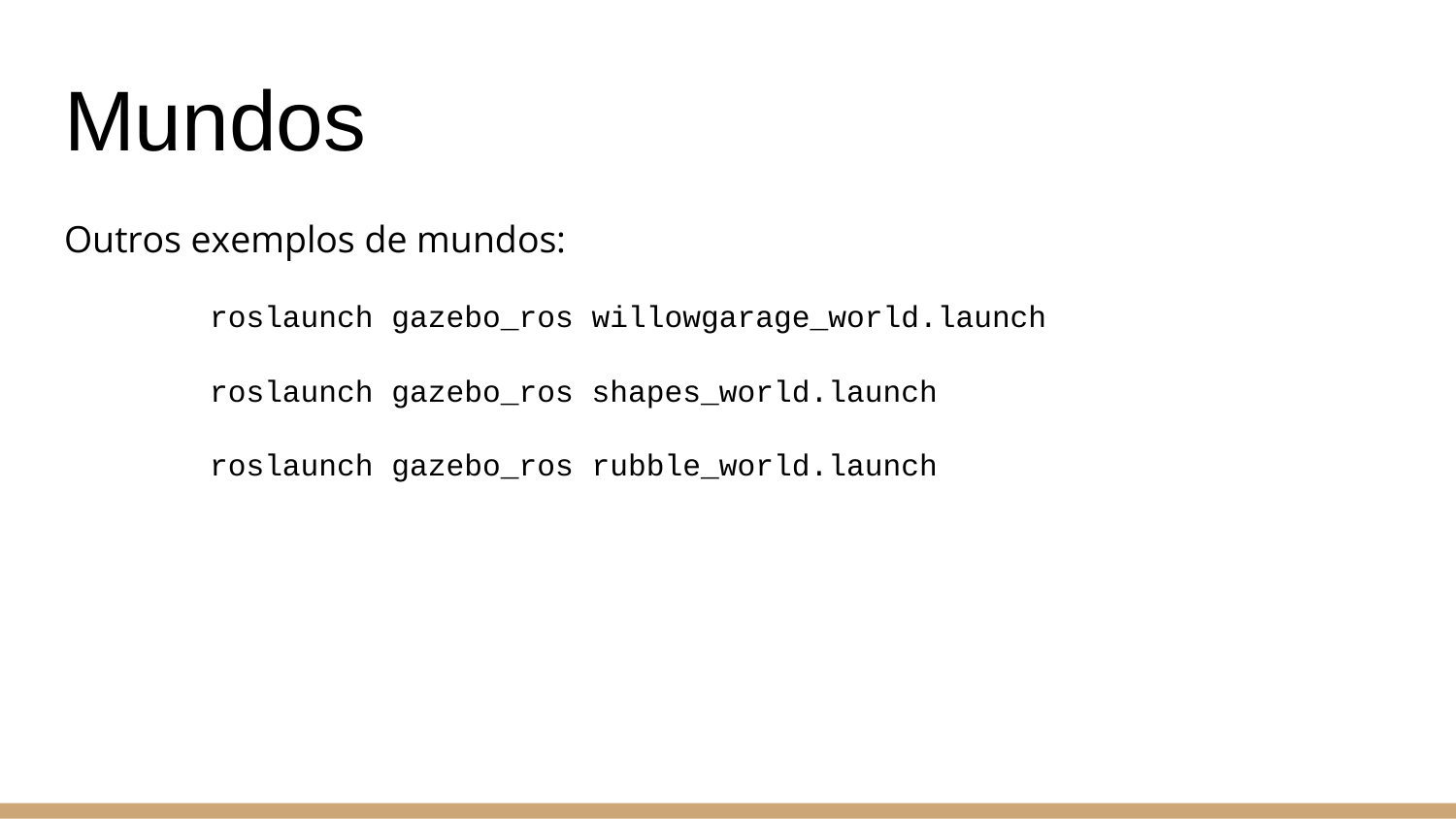

# Mundos
Outros exemplos de mundos:
	roslaunch gazebo_ros willowgarage_world.launch
	roslaunch gazebo_ros shapes_world.launch
	roslaunch gazebo_ros rubble_world.launch